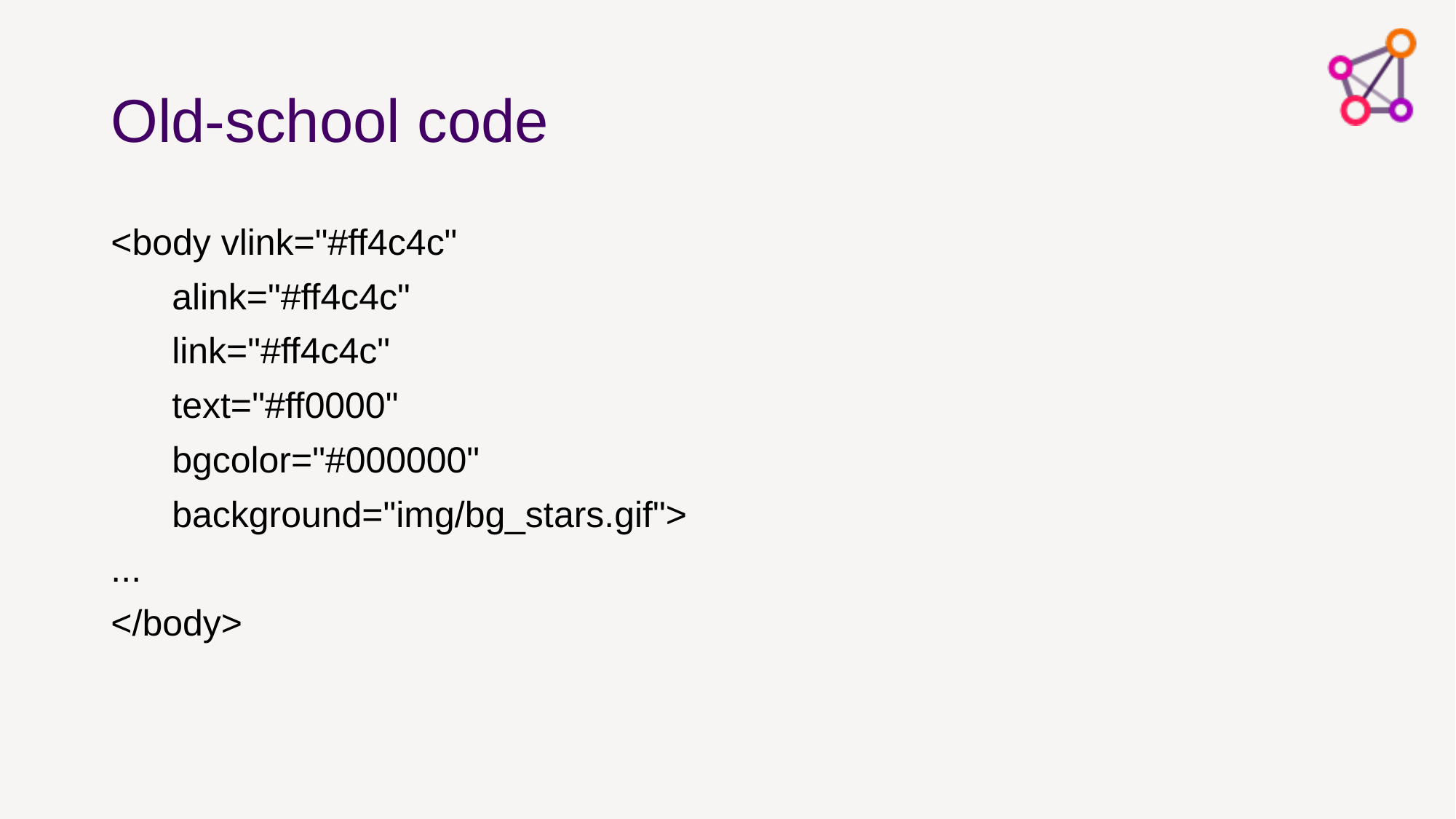

# Old-school code
<body vlink="#ff4c4c"
      alink="#ff4c4c"
      link="#ff4c4c"
      text="#ff0000"
      bgcolor="#000000"
      background="img/bg_stars.gif">
...
</body>